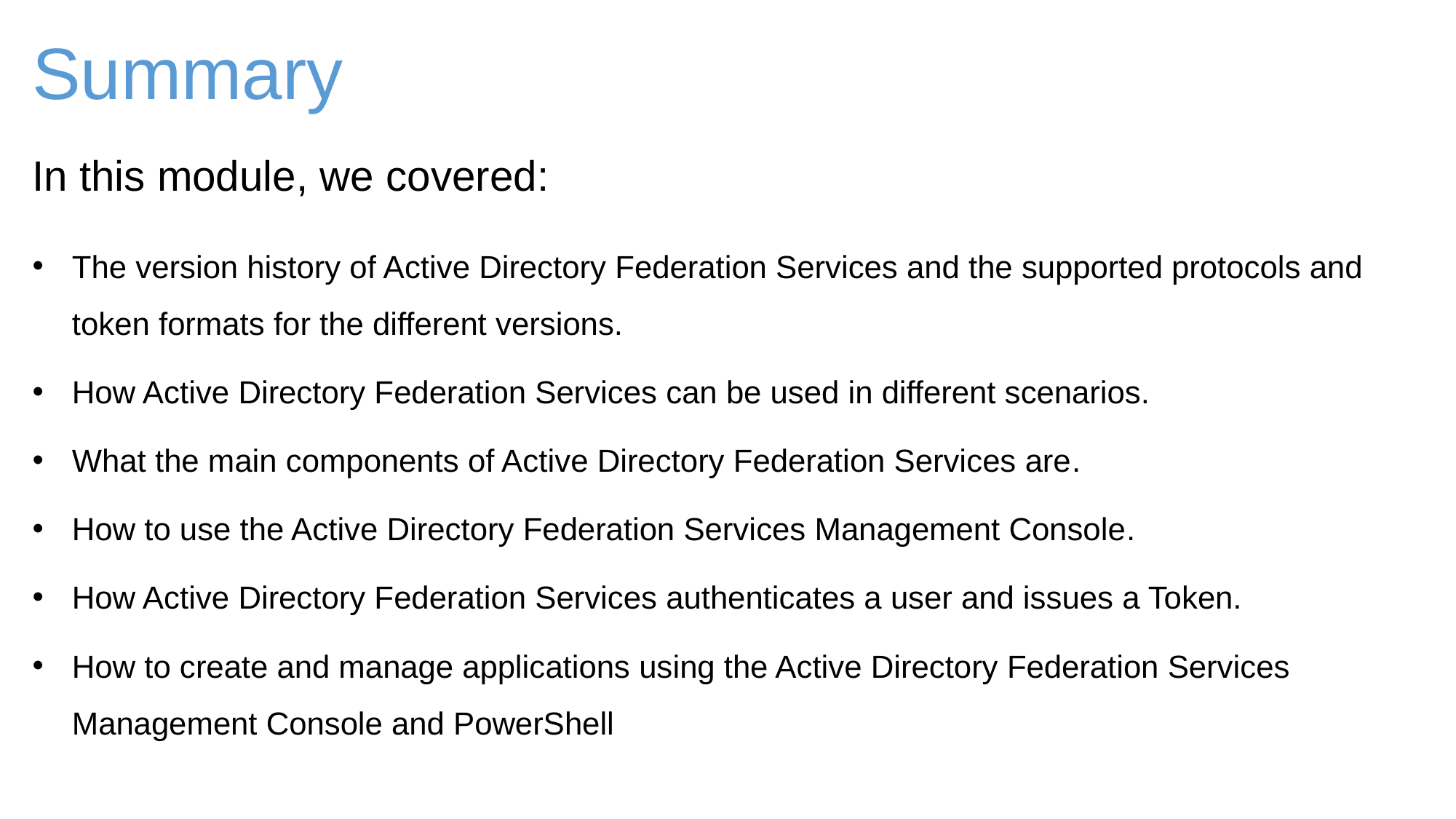

The version history of Active Directory Federation Services and the supported protocols and token formats for the different versions.​
How Active Directory Federation Services can be used in different scenarios.​
What the main components of Active Directory Federation Services are​.
How to use the Active Directory Federation Services Management Console​.
How Active Directory Federation Services authenticates a user and issues a Token.​
How to create and manage applications using the Active Directory Federation Services Management Console and PowerShell